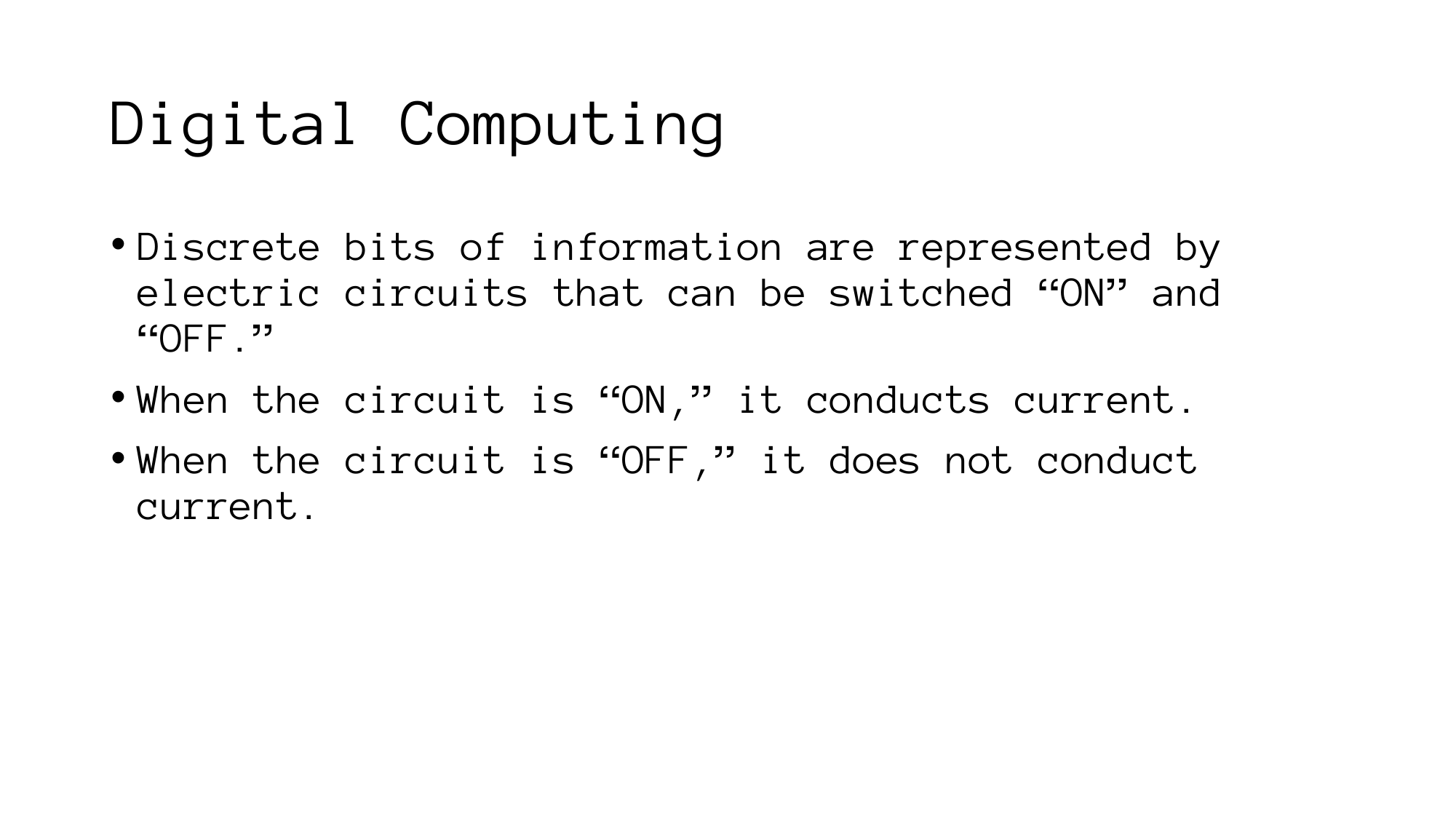

# Digital Computing
Discrete bits of information are represented by electric circuits that can be switched “ON” and “OFF.”
When the circuit is “ON,” it conducts current.
When the circuit is “OFF,” it does not conduct current.